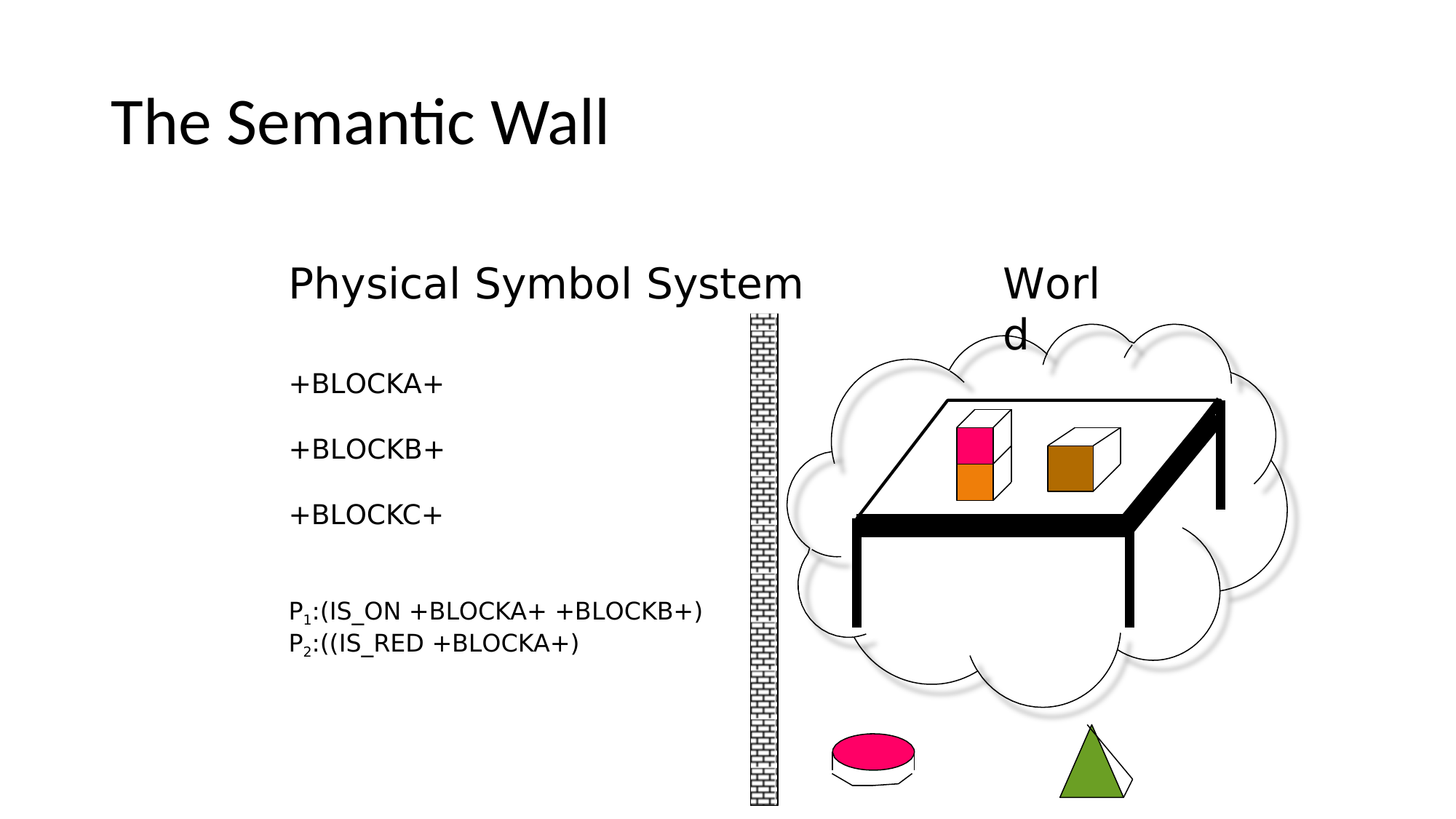

# The Semantic Wall

Physical Symbol System
World

+BLOCKA+

+BLOCKB+

+BLOCKC+

P1:(IS_ON +BLOCKA+ +BLOCKB+) P2:((IS_RED +BLOCKA+)